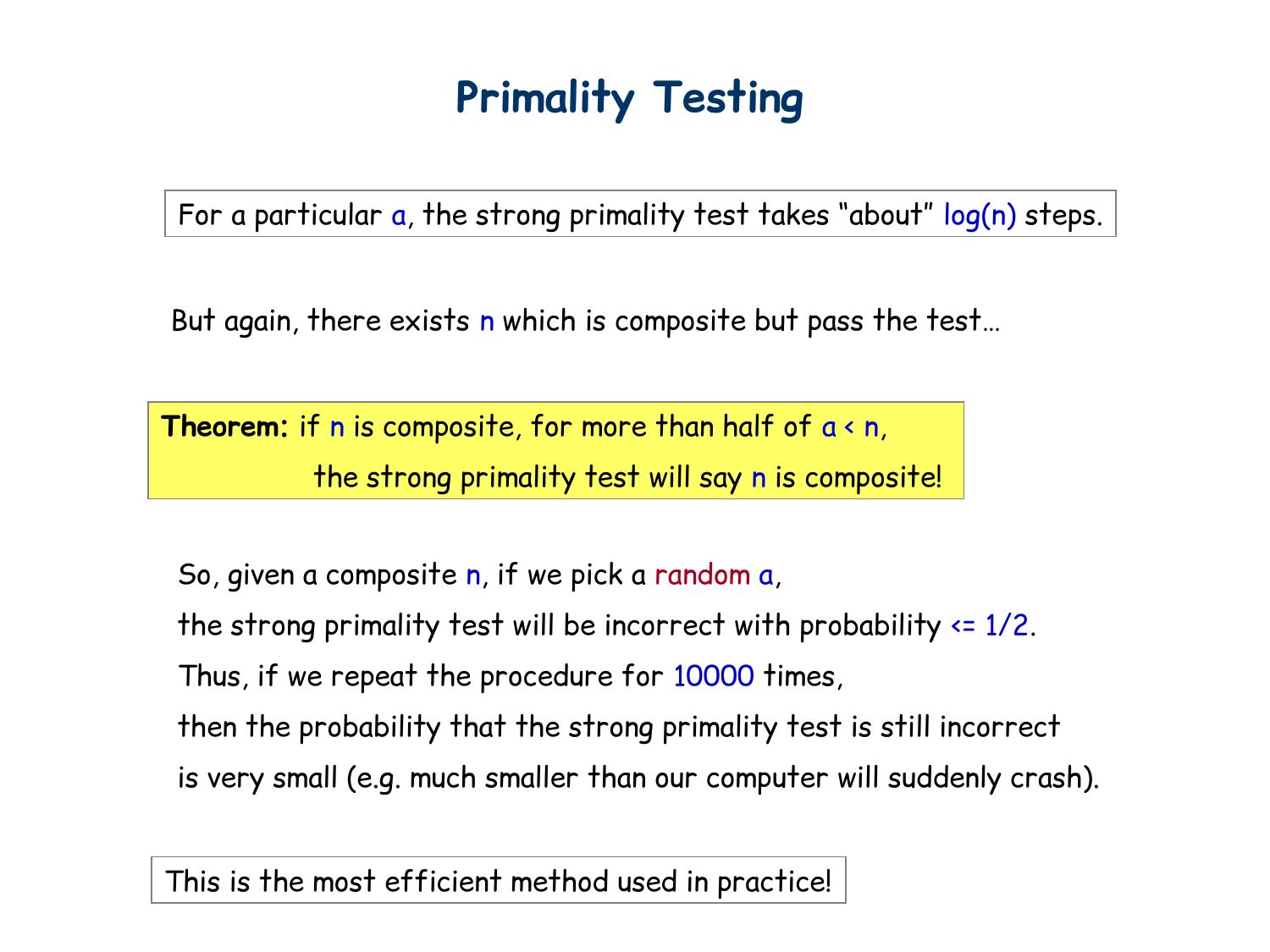

Primality Testing
For a particular a, the strong primality test takes “about” log(n) steps.
But again, there exists n which is composite but pass the test…
Theorem: if n is composite, for more than half of a < n,
	   the strong primality test will say n is composite!
So, given a composite n, if we pick a random a,
the strong primality test will be incorrect with probability <= 1/2.
Thus, if we repeat the procedure for 10000 times,
then the probability that the strong primality test is still incorrect
is very small (e.g. much smaller than our computer will suddenly crash).
This is the most efficient method used in practice!